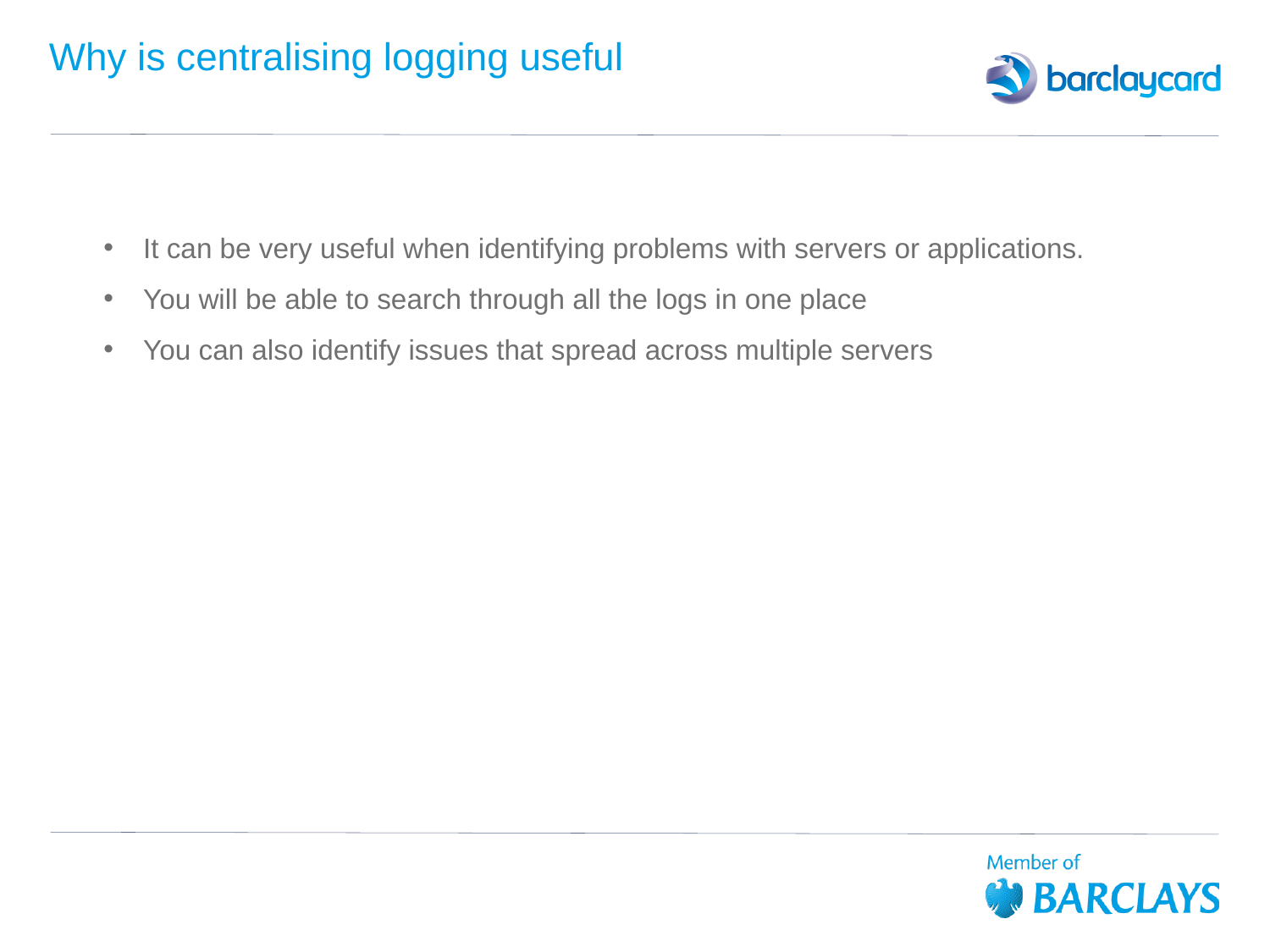

# Why is centralising logging useful
It can be very useful when identifying problems with servers or applications.
You will be able to search through all the logs in one place
You can also identify issues that spread across multiple servers